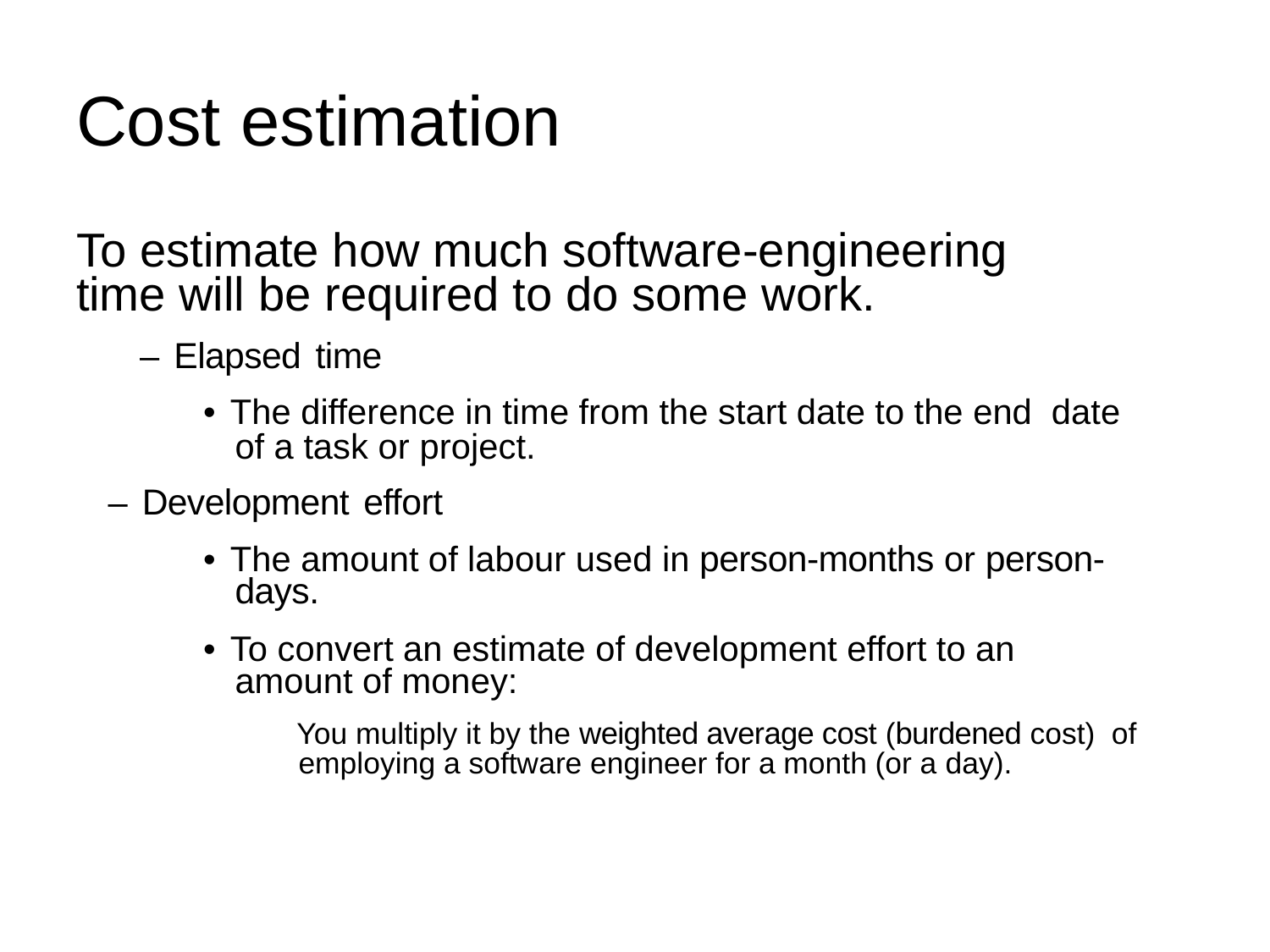

# Cost estimation
To estimate how much software-engineering  time will be required to do some work.
–  Elapsed time
•  The difference in time from the start date to the end  date of a task or project.
–  Development effort
•  The amount of labour used in person-months or person-  days.
•  To convert an estimate of development effort to an  amount of money:
You multiply it by the weighted average cost (burdened cost)  of employing a software engineer for a month (or a day).